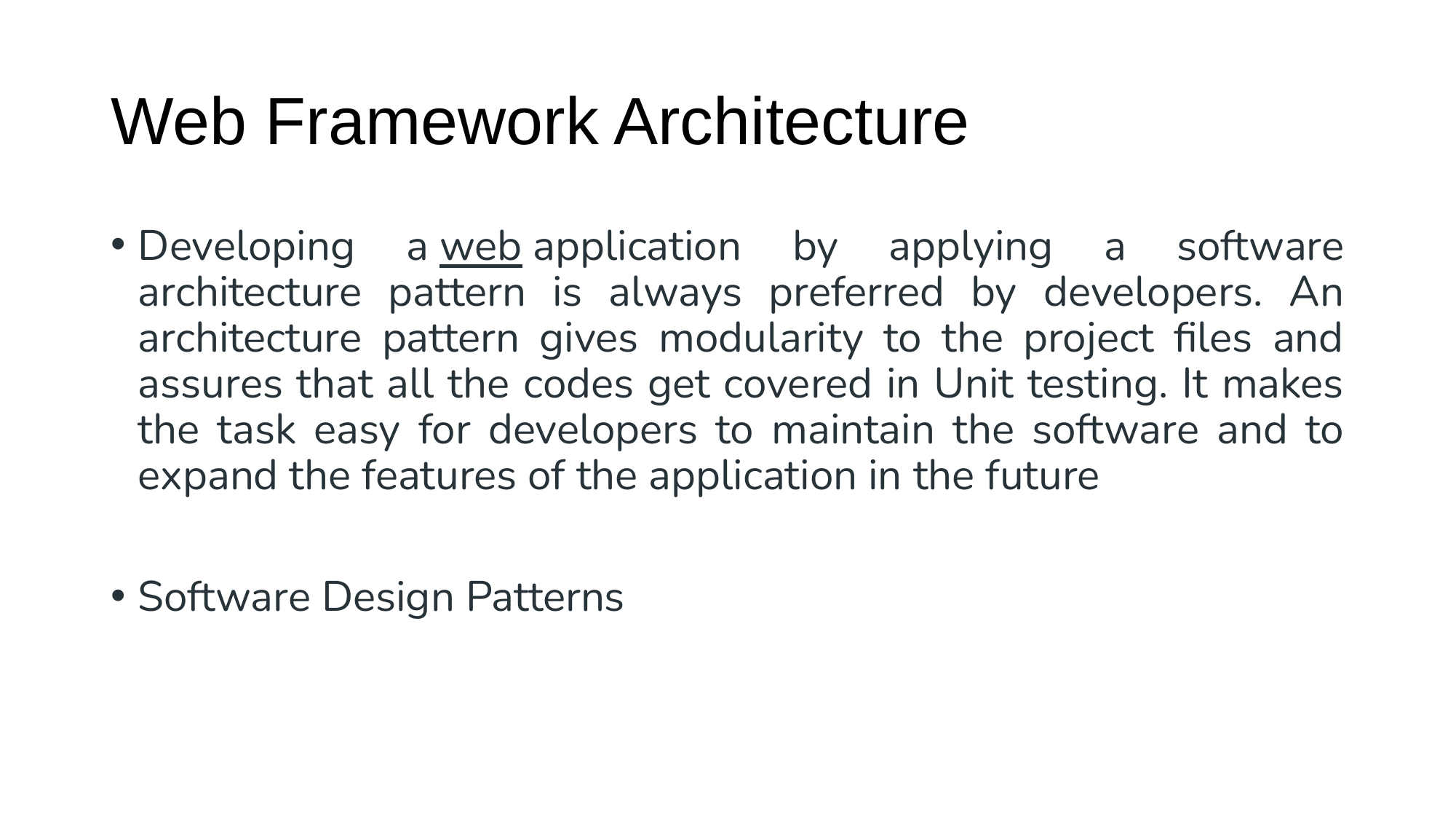

# Web Framework Architecture
Developing a web application by applying a software architecture pattern is always preferred by developers. An architecture pattern gives modularity to the project files and assures that all the codes get covered in Unit testing. It makes the task easy for developers to maintain the software and to expand the features of the application in the future

Software Design Patterns